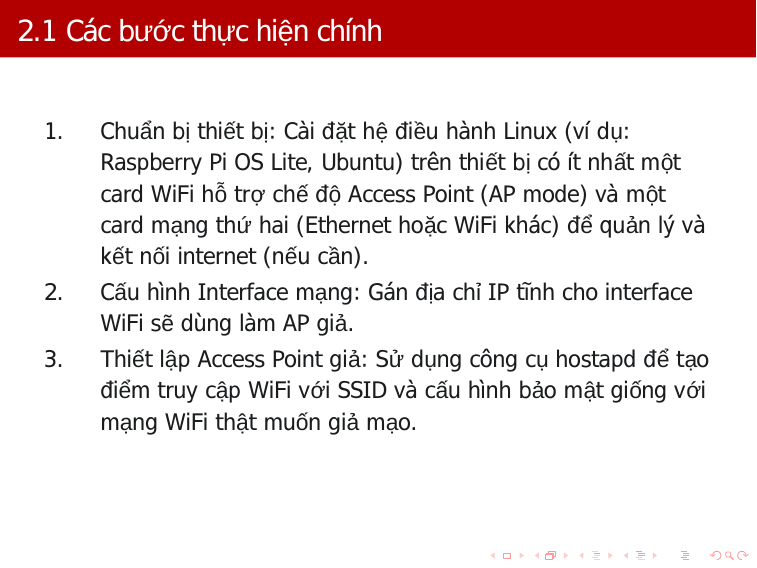

# 2.1 Các bước thực hiện chính
Chuẩn bị thiết bị: Cài đặt hệ điều hành Linux (ví dụ: Raspberry Pi OS Lite, Ubuntu) trên thiết bị có ít nhất một card WiFi hỗ trợ chế độ Access Point (AP mode) và một card mạng thứ hai (Ethernet hoặc WiFi khác) để quản lý và kết nối internet (nếu cần).
Cấu hình Interface mạng: Gán địa chỉ IP tĩnh cho interface WiFi sẽ dùng làm AP giả.
Thiết lập Access Point giả: Sử dụng công cụ hostapd để tạo điểm truy cập WiFi với SSID và cấu hình bảo mật giống với mạng WiFi thật muốn giả mạo.